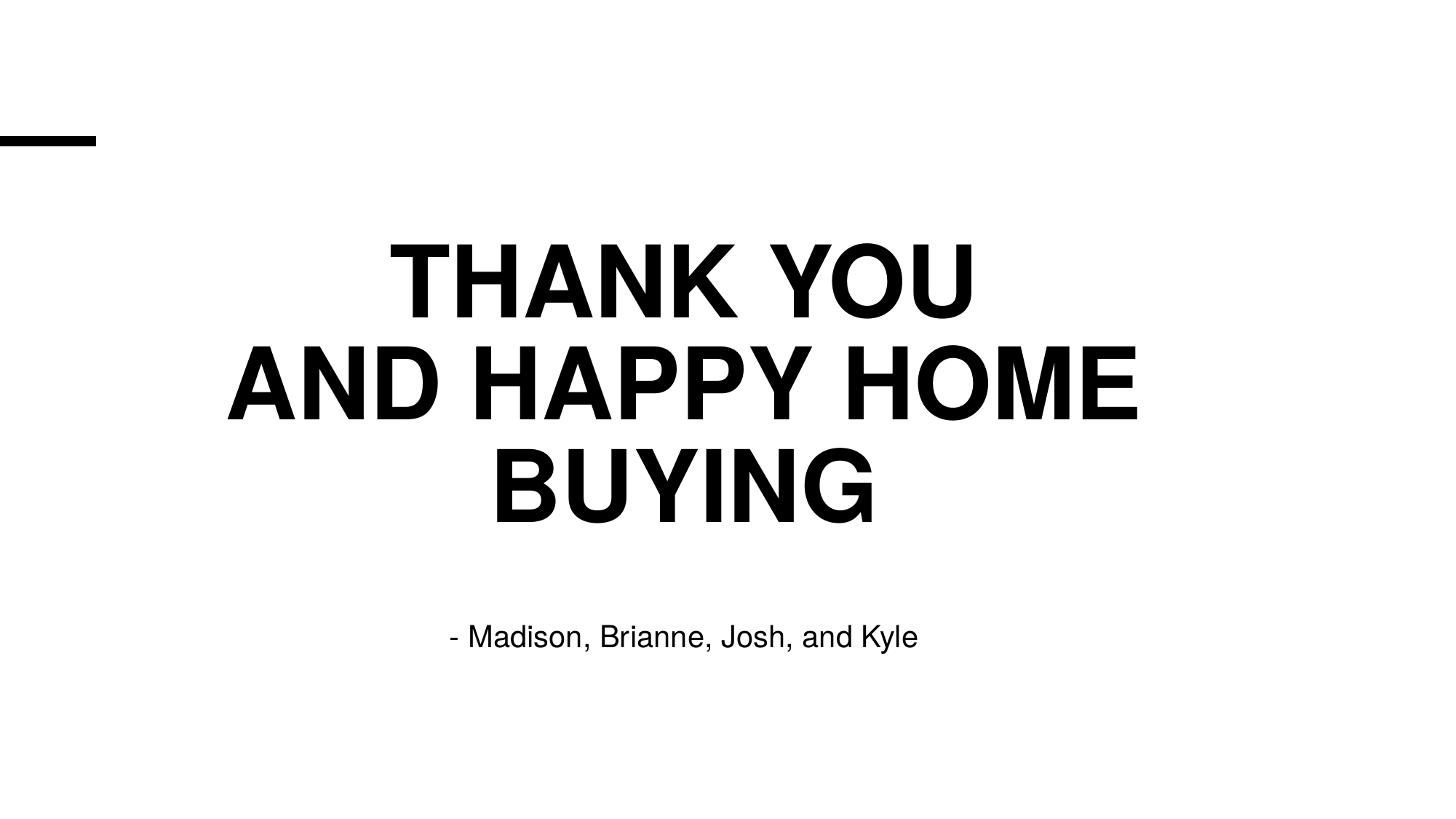

# Thank You and Happy Home Buying
- Madison, Brianne, Josh, and Kyle